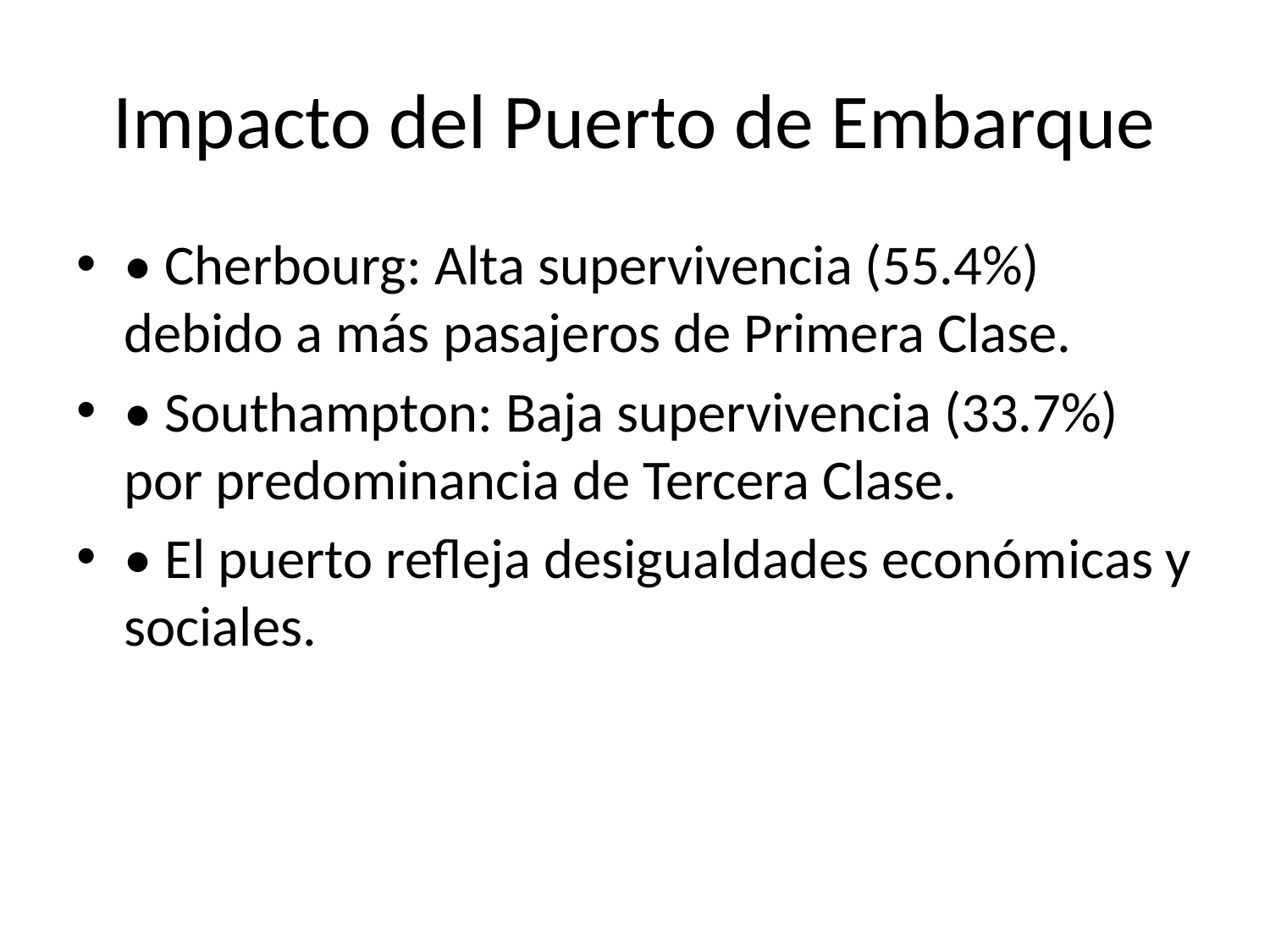

# Impacto del Puerto de Embarque
• Cherbourg: Alta supervivencia (55.4%) debido a más pasajeros de Primera Clase.
• Southampton: Baja supervivencia (33.7%) por predominancia de Tercera Clase.
• El puerto refleja desigualdades económicas y sociales.